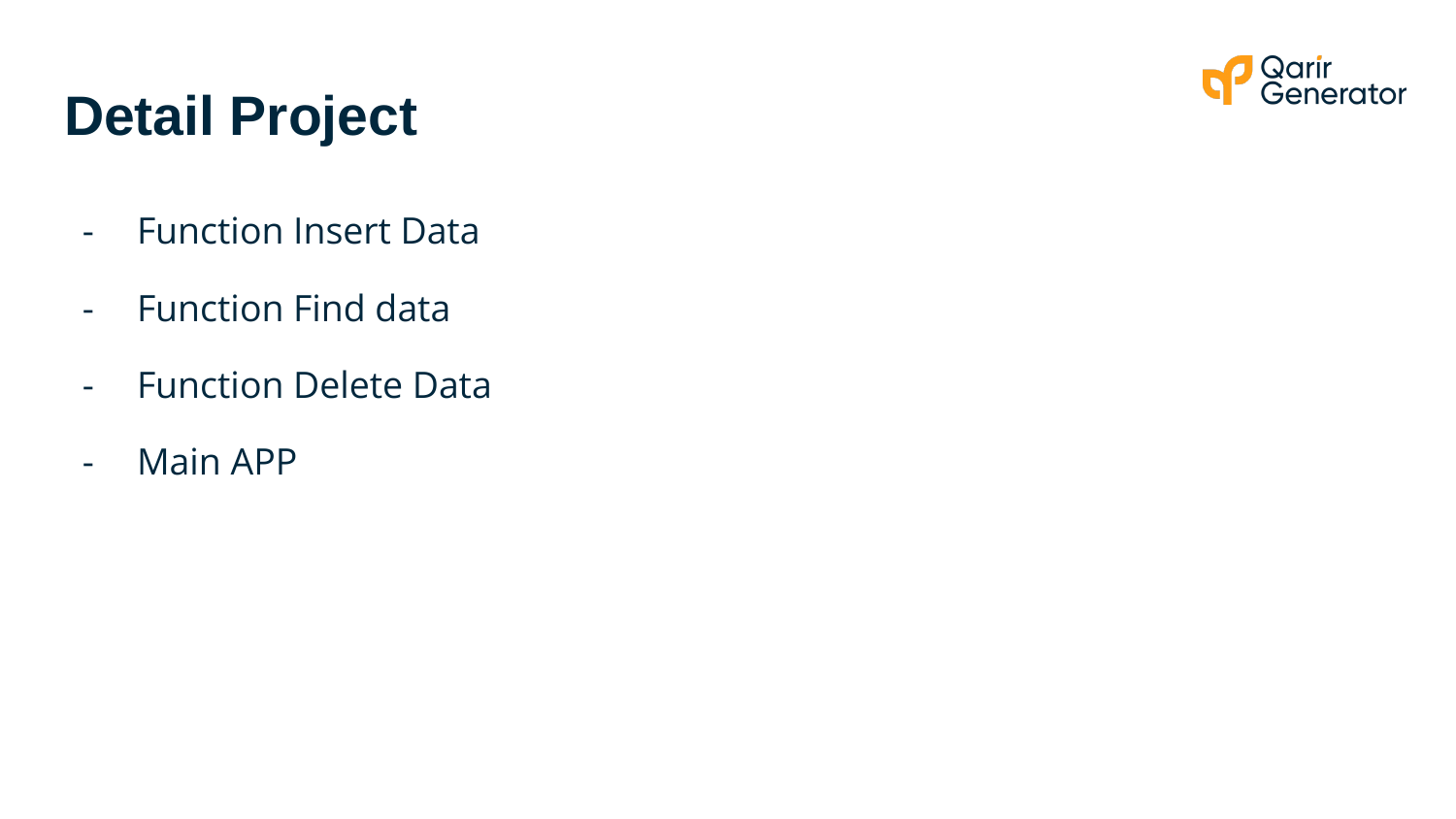

# Detail Project
Function Insert Data
Function Find data
Function Delete Data
Main APP